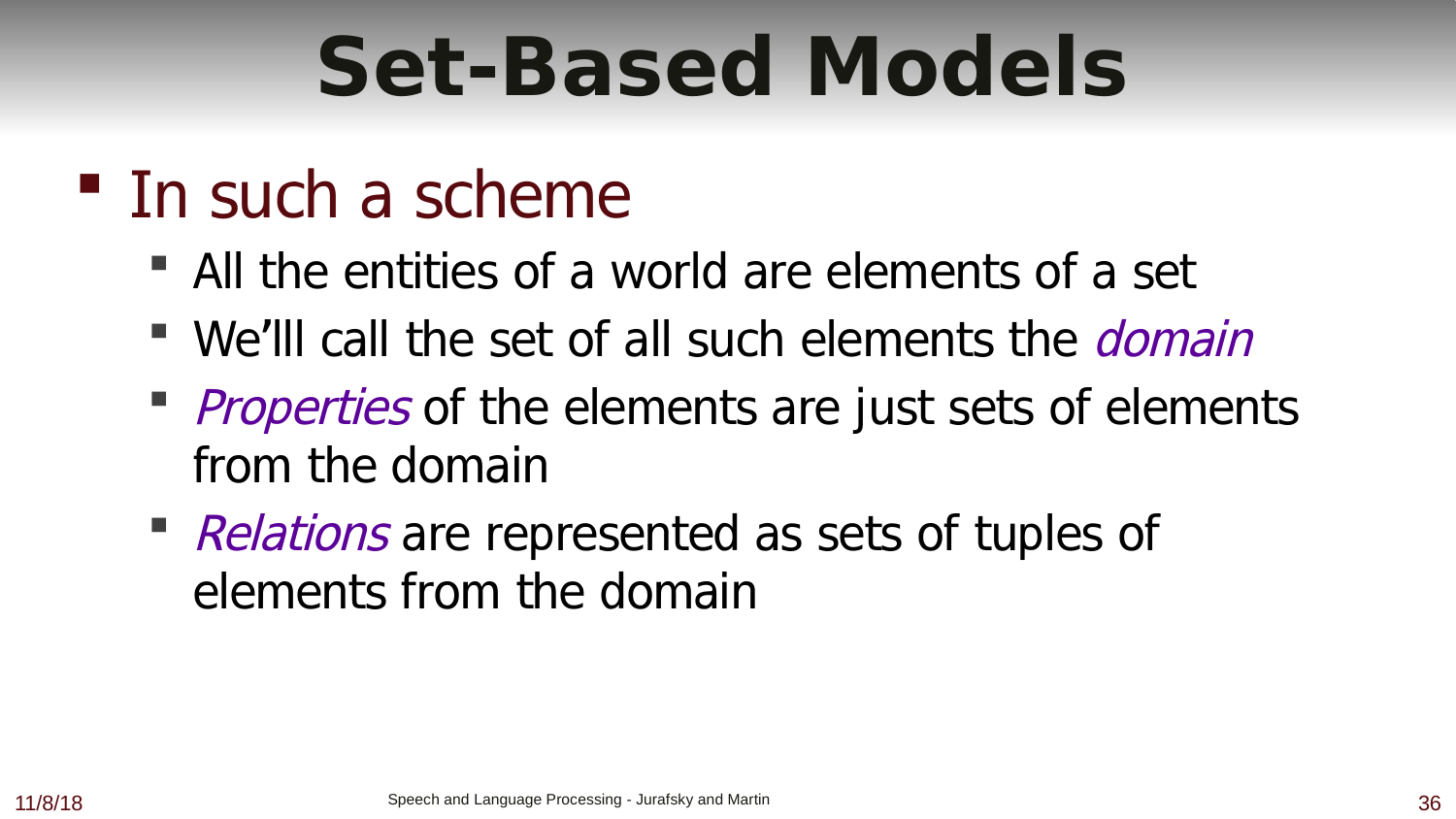

# Set-Based Models
In such a scheme
All the entities of a world are elements of a set
We’lll call the set of all such elements the domain
Properties of the elements are just sets of elements from the domain
Relations are represented as sets of tuples of elements from the domain
11/8/18
                                         Speech and Language Processing - Jurafsky and Martin
36